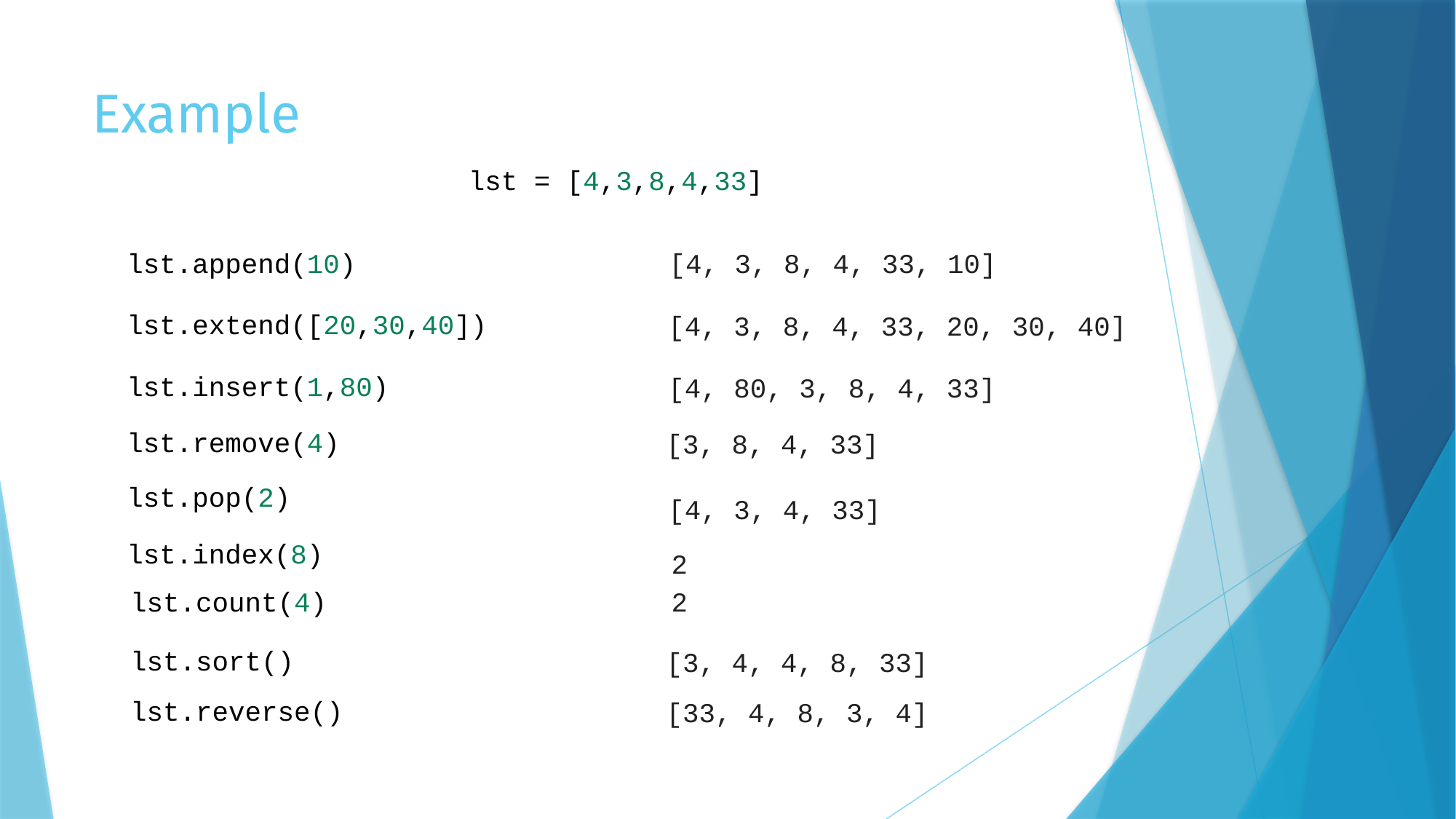

# Example
lst = [4,3,8,4,33]
lst.append(10)
[4, 3, 8, 4, 33, 10]
lst.extend([20,30,40])
[4, 3, 8, 4, 33, 20, 30, 40]
lst.insert(1,80)
[4, 80, 3, 8, 4, 33]
lst.remove(4)
[3, 8, 4, 33]
lst.pop(2)
[4, 3, 4, 33]
lst.index(8)
2
lst.count(4)
2
lst.sort()
[3, 4, 4, 8, 33]
lst.reverse()
[33, 4, 8, 3, 4]